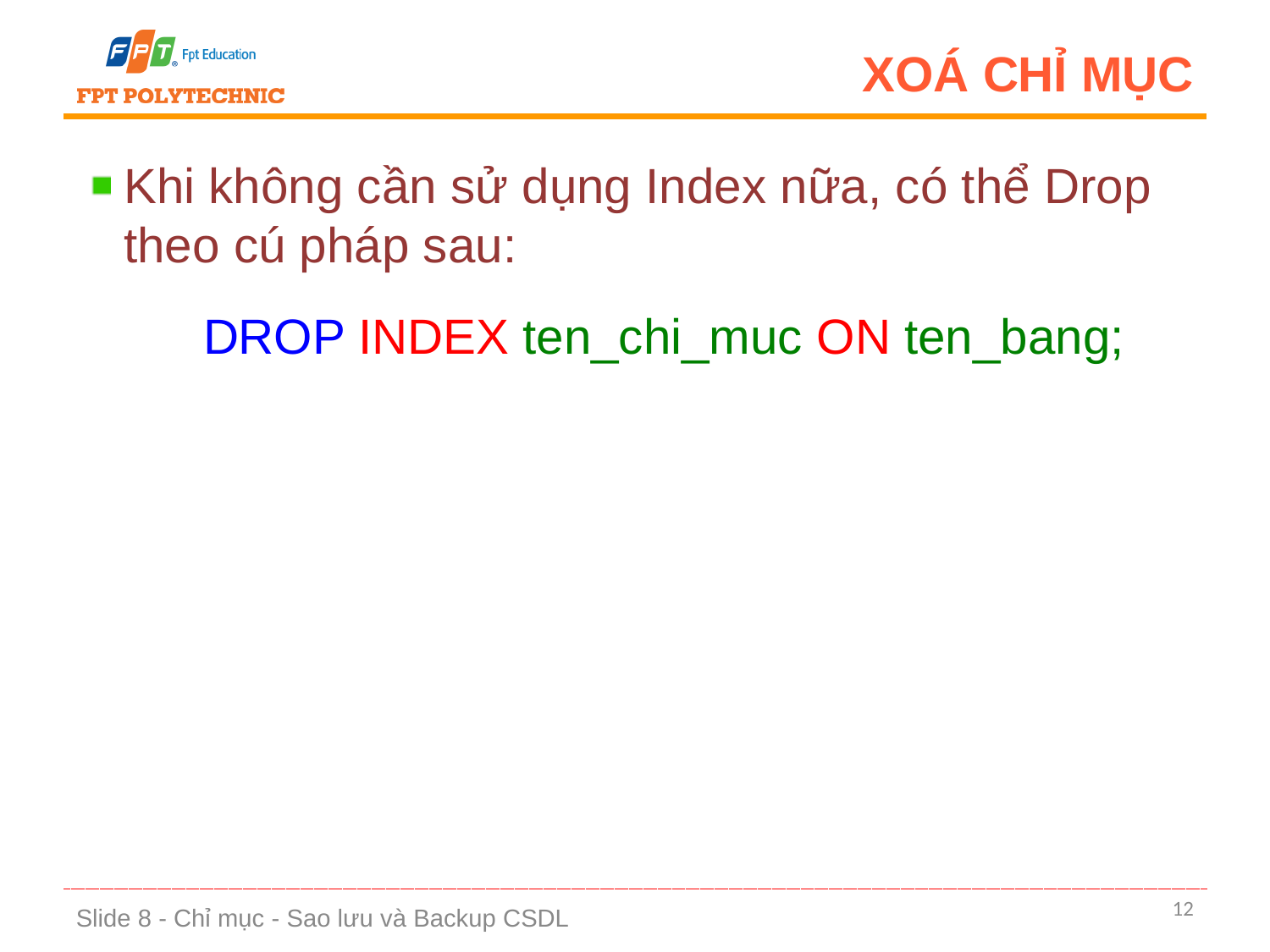

# Xoá chỉ mục
Khi không cần sử dụng Index nữa, có thể Drop theo cú pháp sau:
DROP INDEX ten_chi_muc ON ten_bang;

12